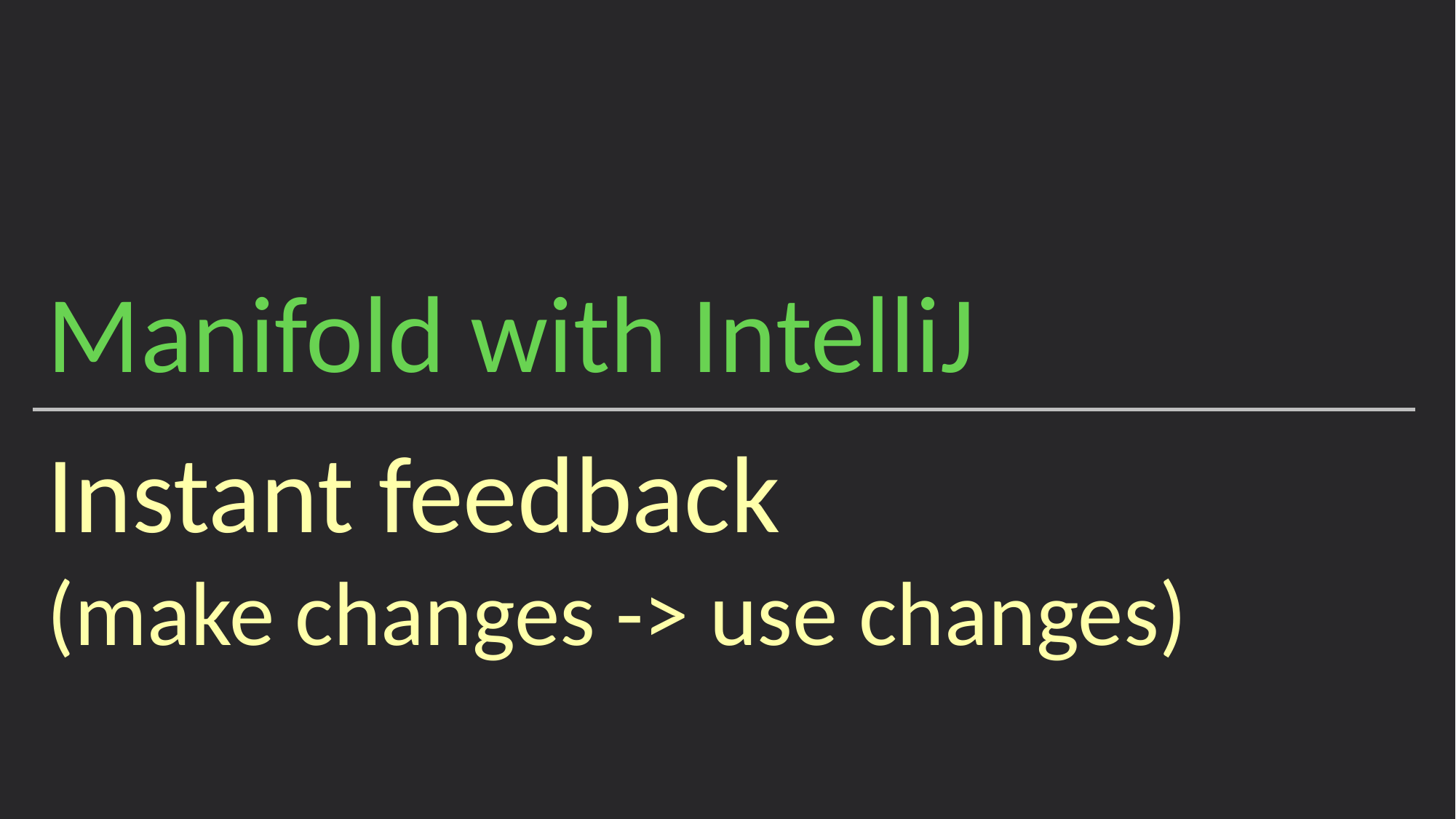

Manifold with IntelliJ
Instant feedback
(make changes -> use changes)